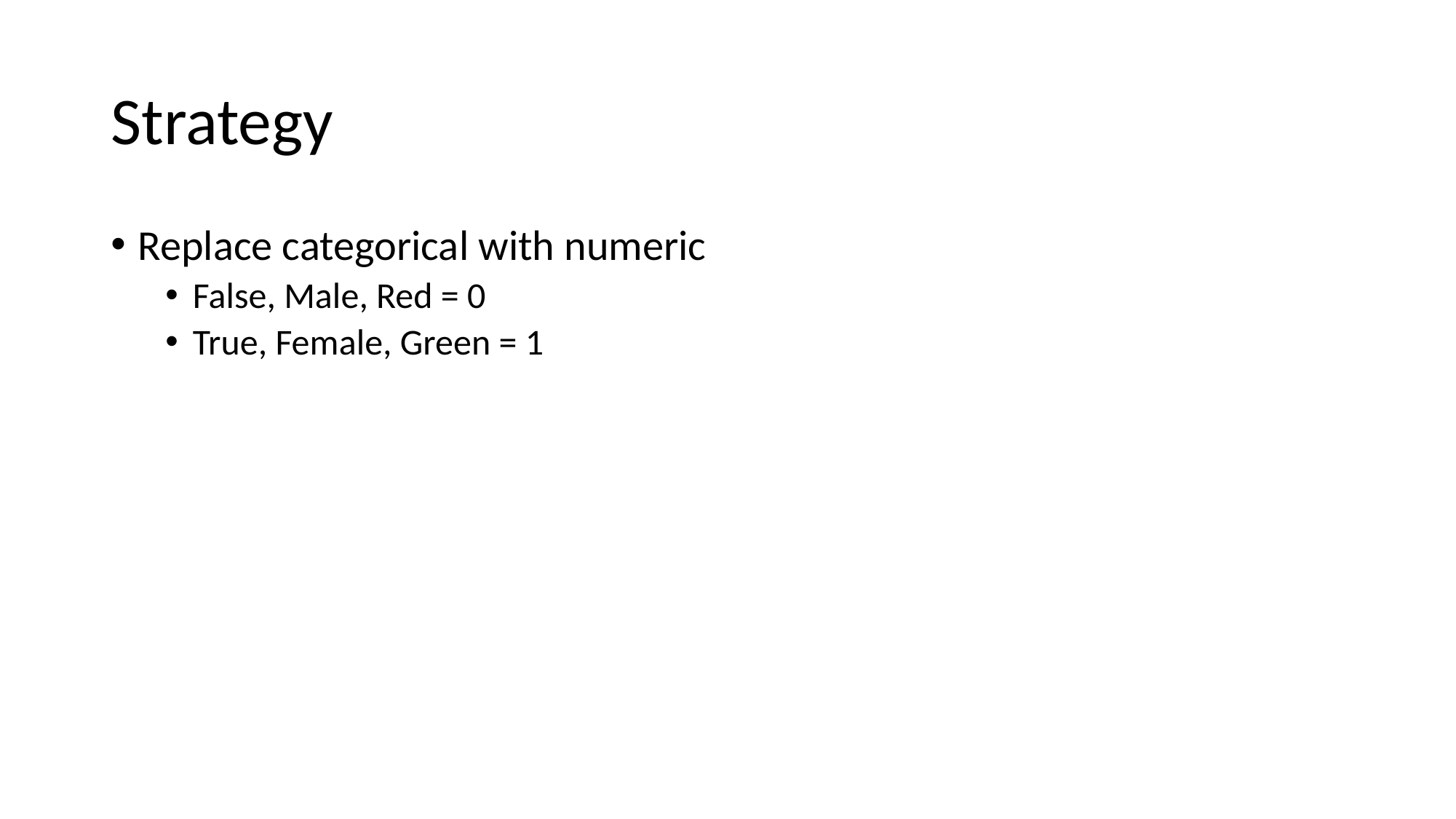

# Strategy
Replace categorical with numeric
False, Male, Red = 0
True, Female, Green = 1